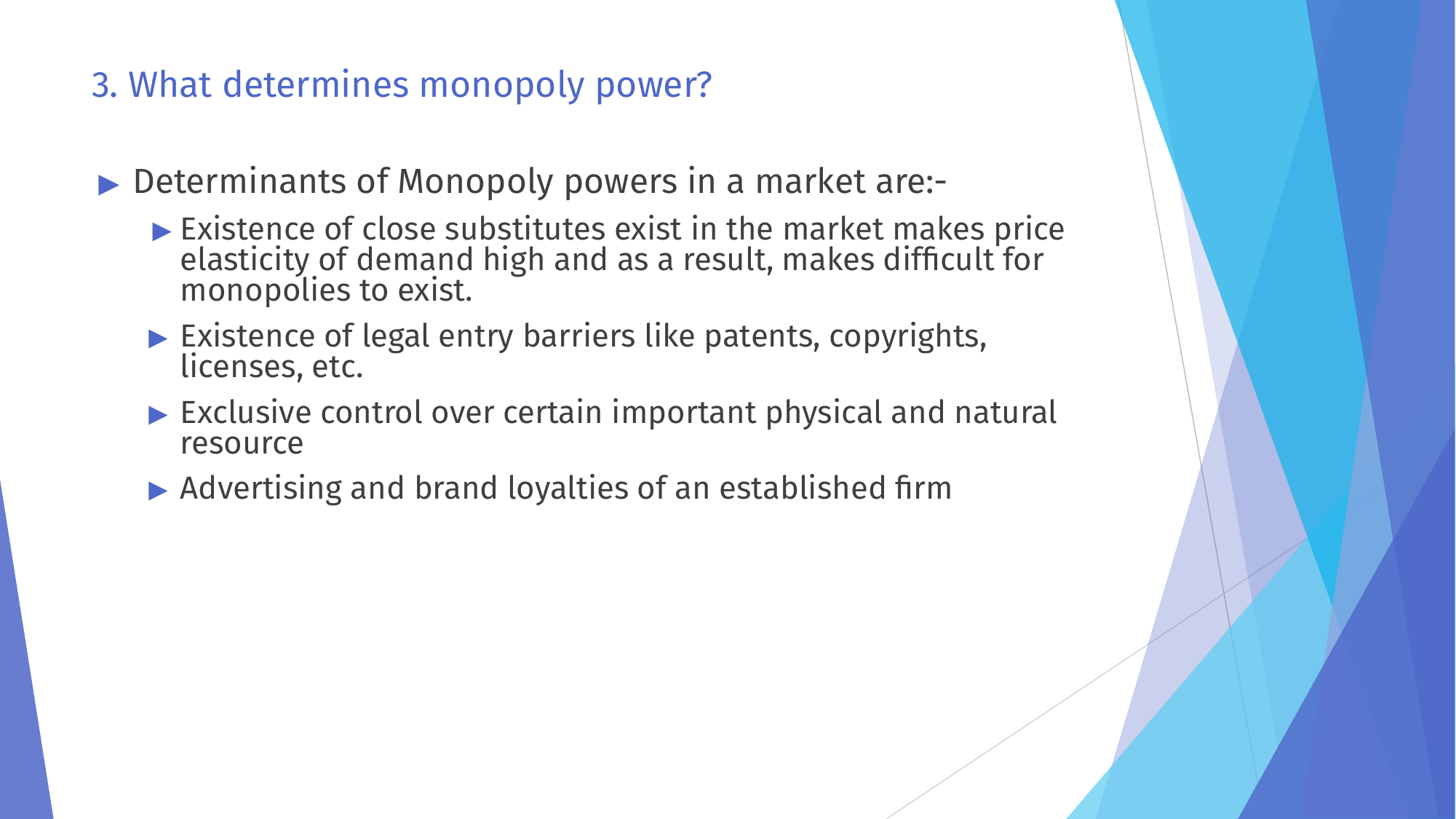

# 3. What determines monopoly power?
Determinants of Monopoly powers in a market are:-
Existence of close substitutes exist in the market makes price elasticity of demand high and as a result, makes difficult for monopolies to exist.
Existence of legal entry barriers like patents, copyrights, licenses, etc.
Exclusive control over certain important physical and natural resource
Advertising and brand loyalties of an established firm